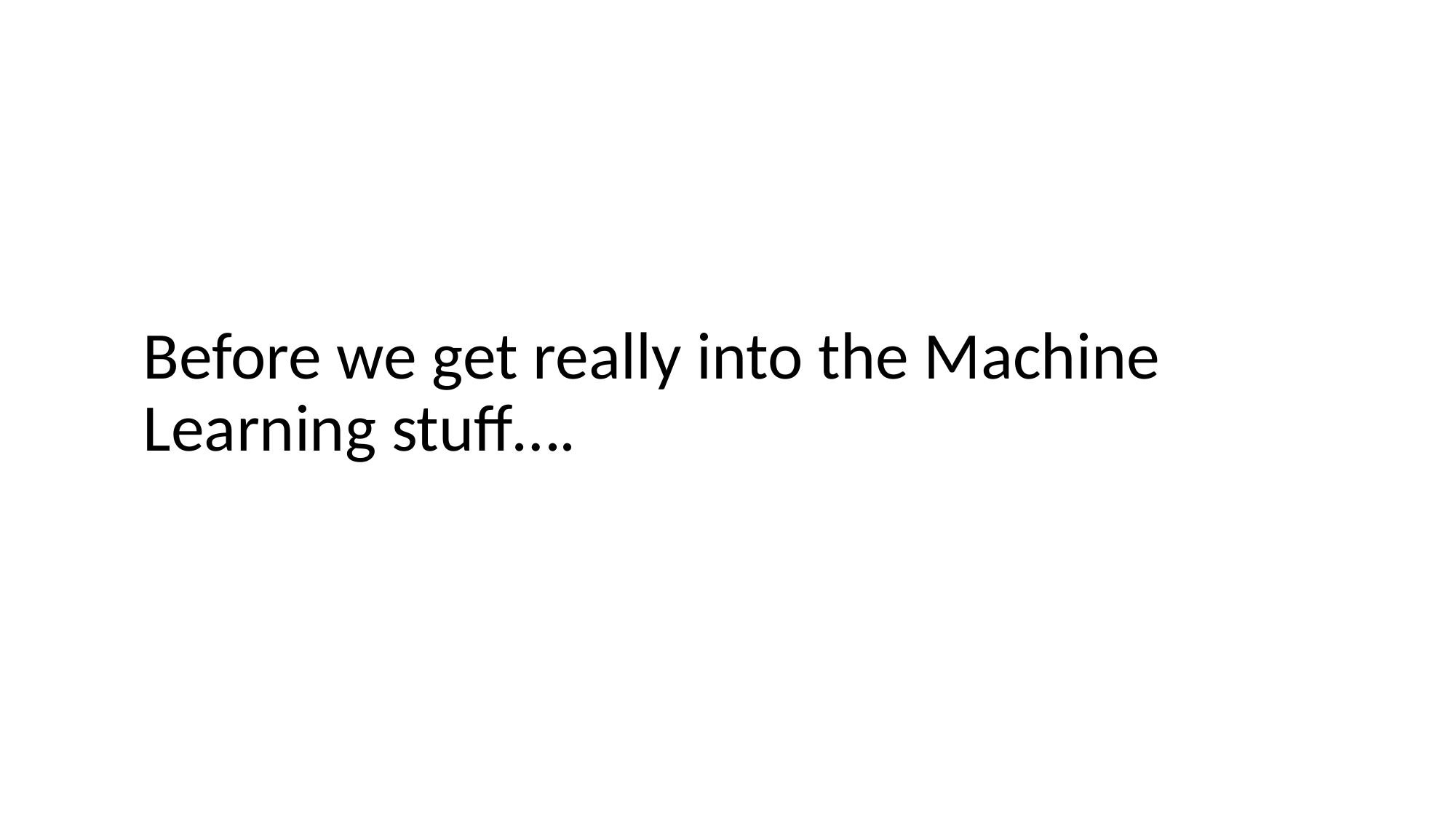

# Before we get really into the Machine Learning stuff….